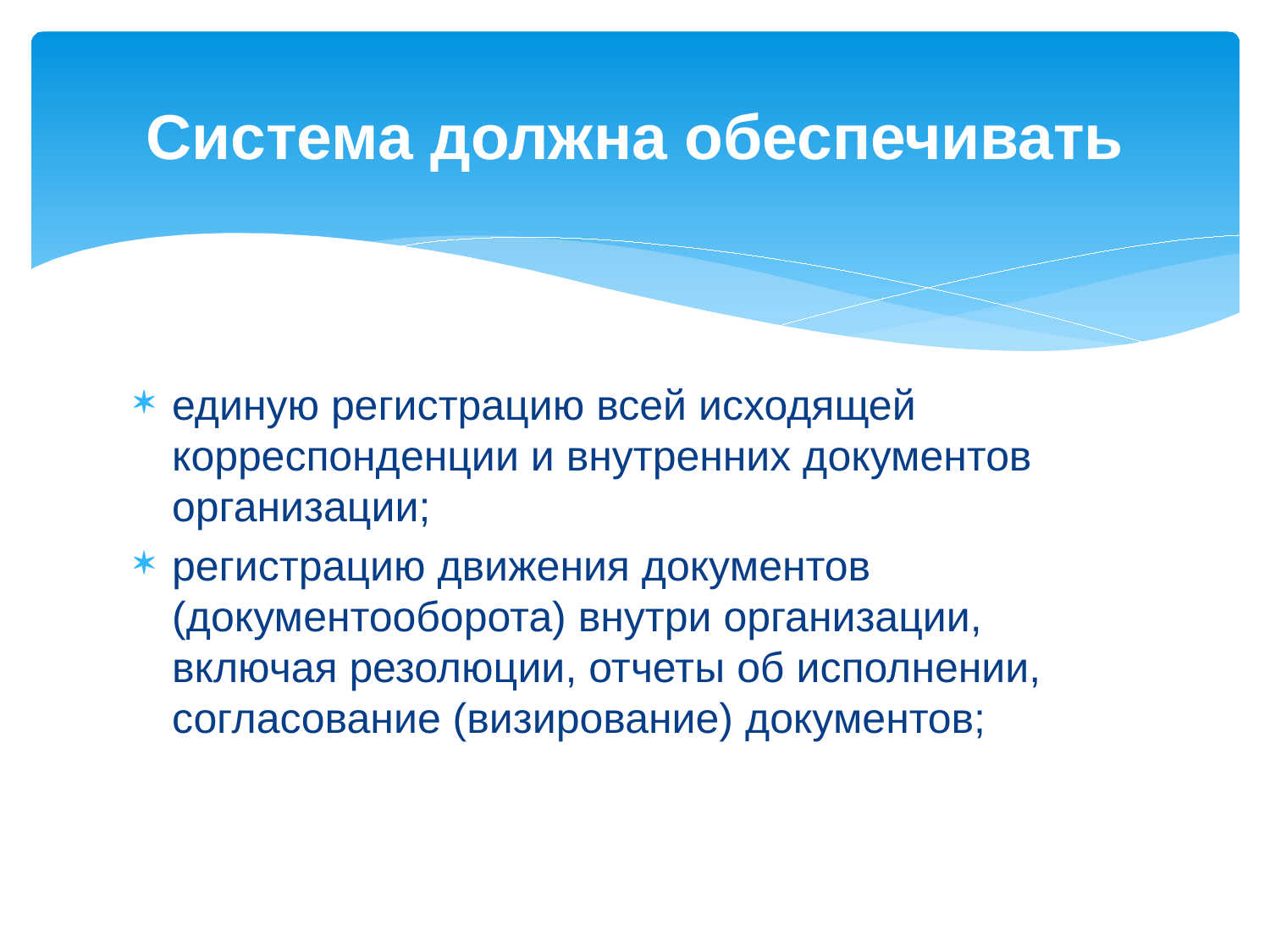

# Система должна обеспечивать
единую регистрацию всей исходящей корреспонденции и внутренних документов организации;
регистрацию движения документов (документооборота) внутри организации, включая резолюции, отчеты об исполнении, согласование (визирование) документов;